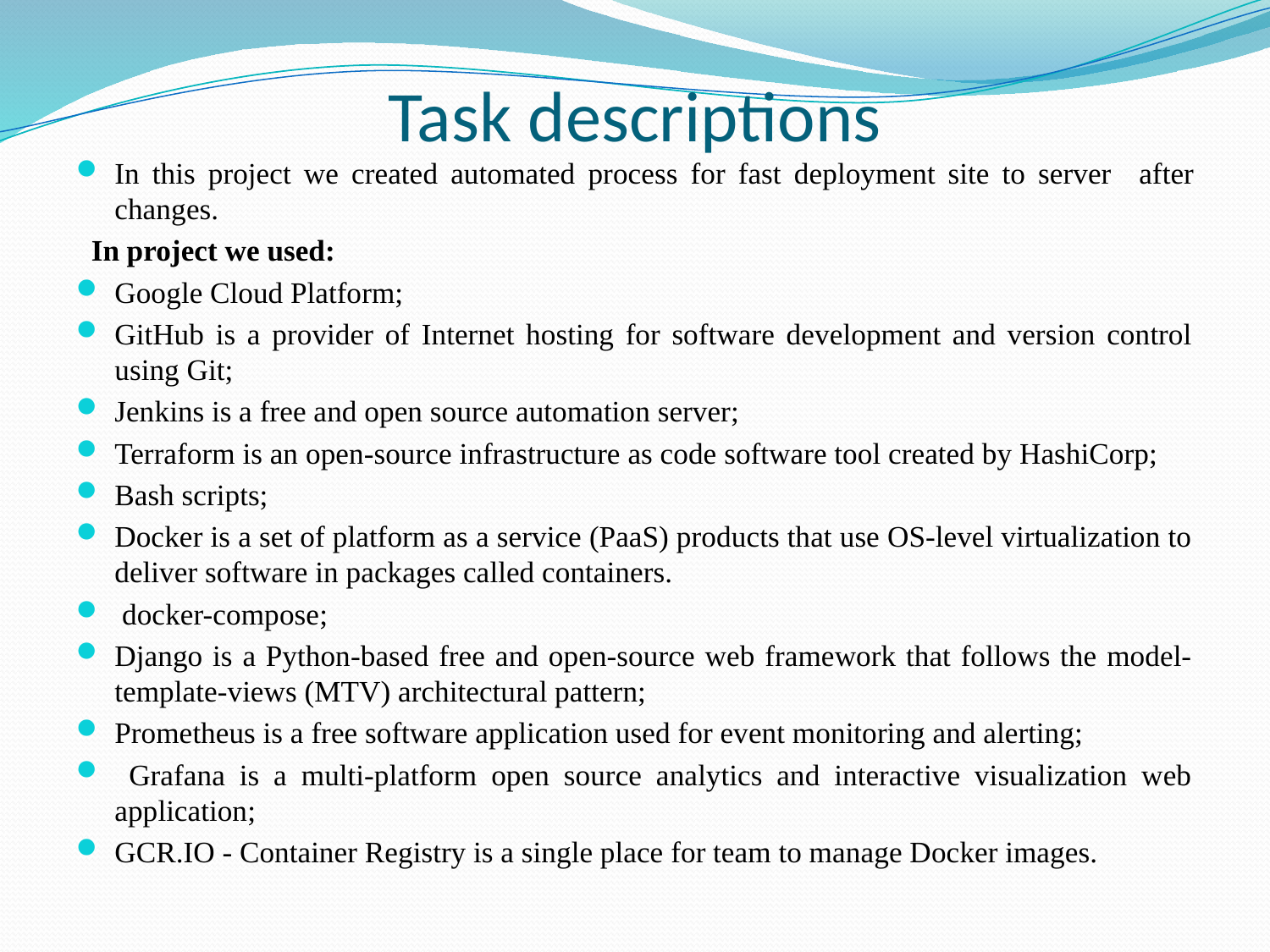

# Task descriptions
In this project we created automated process for fast deployment site to server  after changes.
In project we used:
Google Cloud Platform;
GitHub is a provider of Internet hosting for software development and version control using Git;
Jenkins is a free and open source automation server;
Terraform is an open-source infrastructure as code software tool created by HashiCorp;
Bash scripts;
Docker is a set of platform as a service (PaaS) products that use OS-level virtualization to deliver software in packages called containers.
 docker-compose;
Django is a Python-based free and open-source web framework that follows the model-template-views (MTV) architectural pattern;
Prometheus is a free software application used for event monitoring and alerting;
 Grafana is a multi-platform open source analytics and interactive visualization web application;
GCR.IO - Container Registry is a single place for team to manage Docker images.